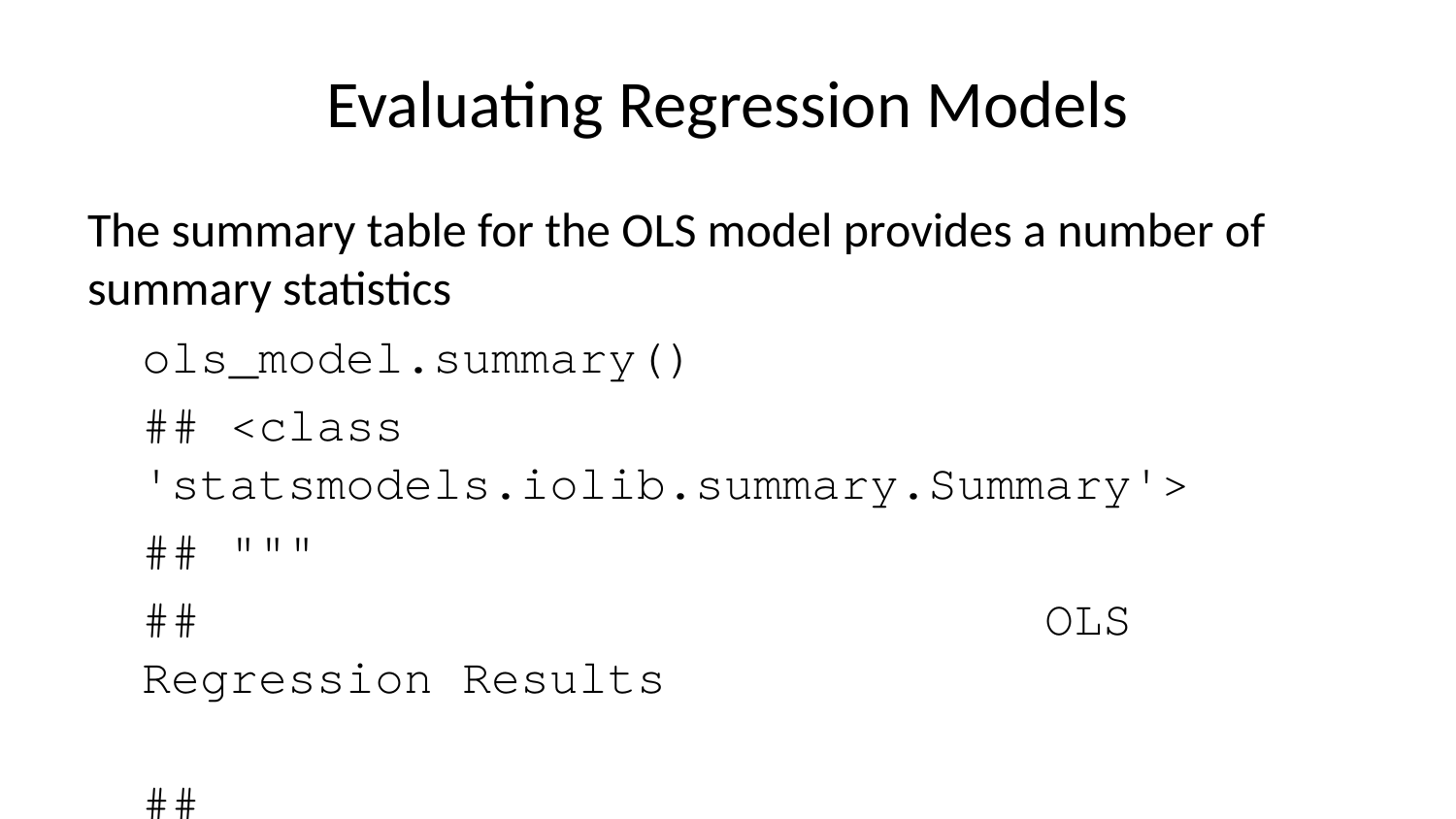

# Evaluating Regression Models
The summary table for the OLS model provides a number of summary statistics
ols_model.summary()
## <class 'statsmodels.iolib.summary.Summary'>
## """
##                             OLS Regression Results
## ==============================================================================
## Dep. Variable:                      y   R-squared:                       0.682
## Model:                            OLS   Adj. R-squared:                  0.676
## Method:                 Least Squares   F-statistic:                     103.1
## Date:                Thu, 15 Aug 2024   Prob (F-statistic):           1.52e-13
## Time:                        19:31:39   Log-Likelihood:                -99.565
## No. Observations:                  50   AIC:                             203.1
## Df Residuals:                      48   BIC:                             207.0
## Df Model:                           1
## Covariance Type:            nonrobust
## ==============================================================================
##                  coef    std err          t      P>|t|      [0.025      0.975]
## ------------------------------------------------------------------------------
## Intercept      1.6112      0.504      3.196      0.002       0.598       2.625
## x              0.8822      0.087     10.156      0.000       0.708       1.057
## ==============================================================================
## Omnibus:                        0.850   Durbin-Watson:                   2.312
## Prob(Omnibus):                  0.654   Jarque-Bera (JB):                0.450
## Skew:                          -0.228   Prob(JB):                        0.799
## Kurtosis:                       3.091   Cond. No.                         11.7
## ==============================================================================
##
## Notes:
## [1] Standard Errors assume that the covariance matrix of the errors is correctly specified.
## """